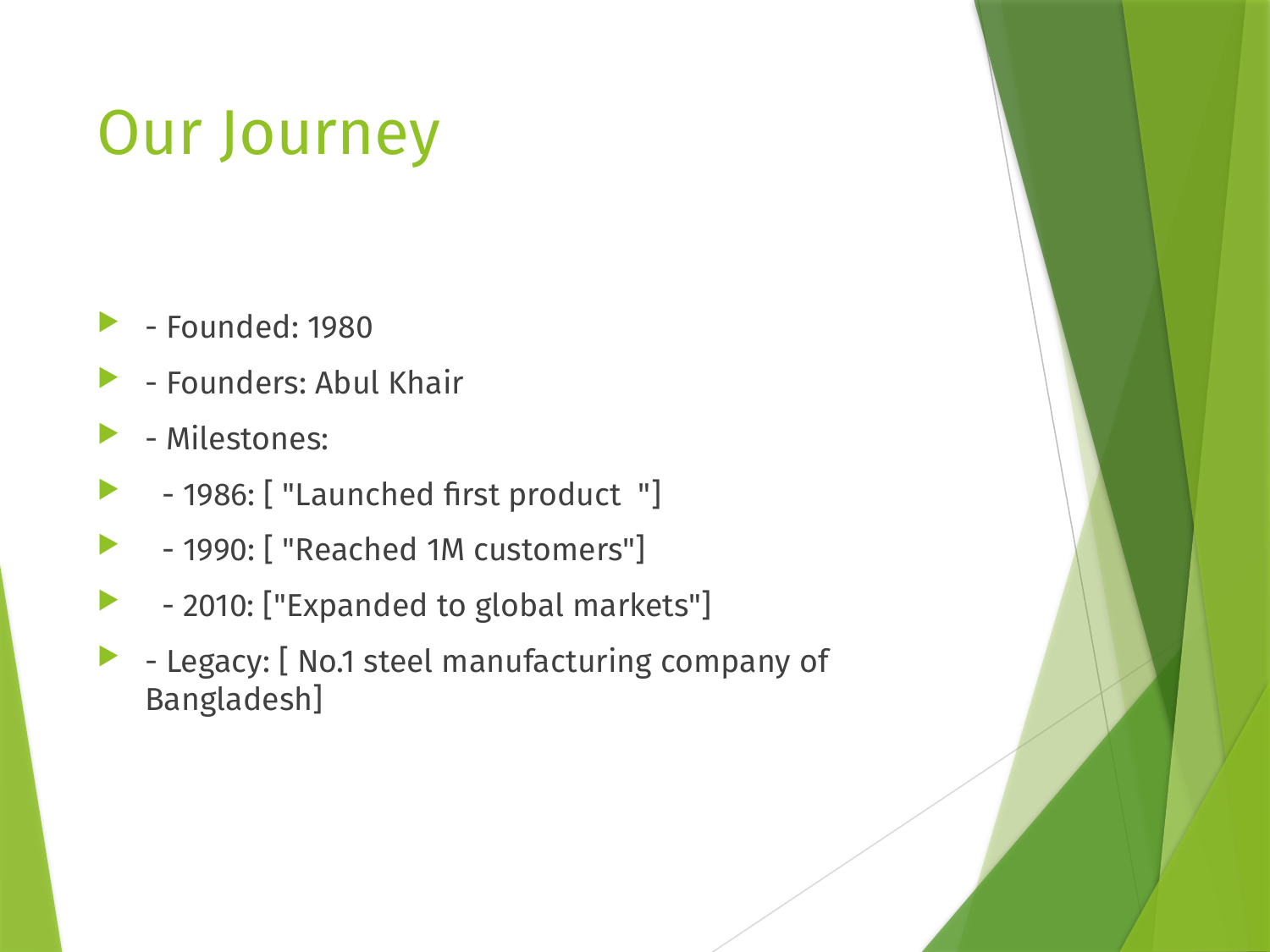

# Our Journey
- Founded: 1980
- Founders: Abul Khair
- Milestones:
  - 1986: [ "Launched first product  "]
  - 1990: [ "Reached 1M customers"]
  - 2010: ["Expanded to global markets"]
- Legacy: [ No.1 steel manufacturing company of Bangladesh]